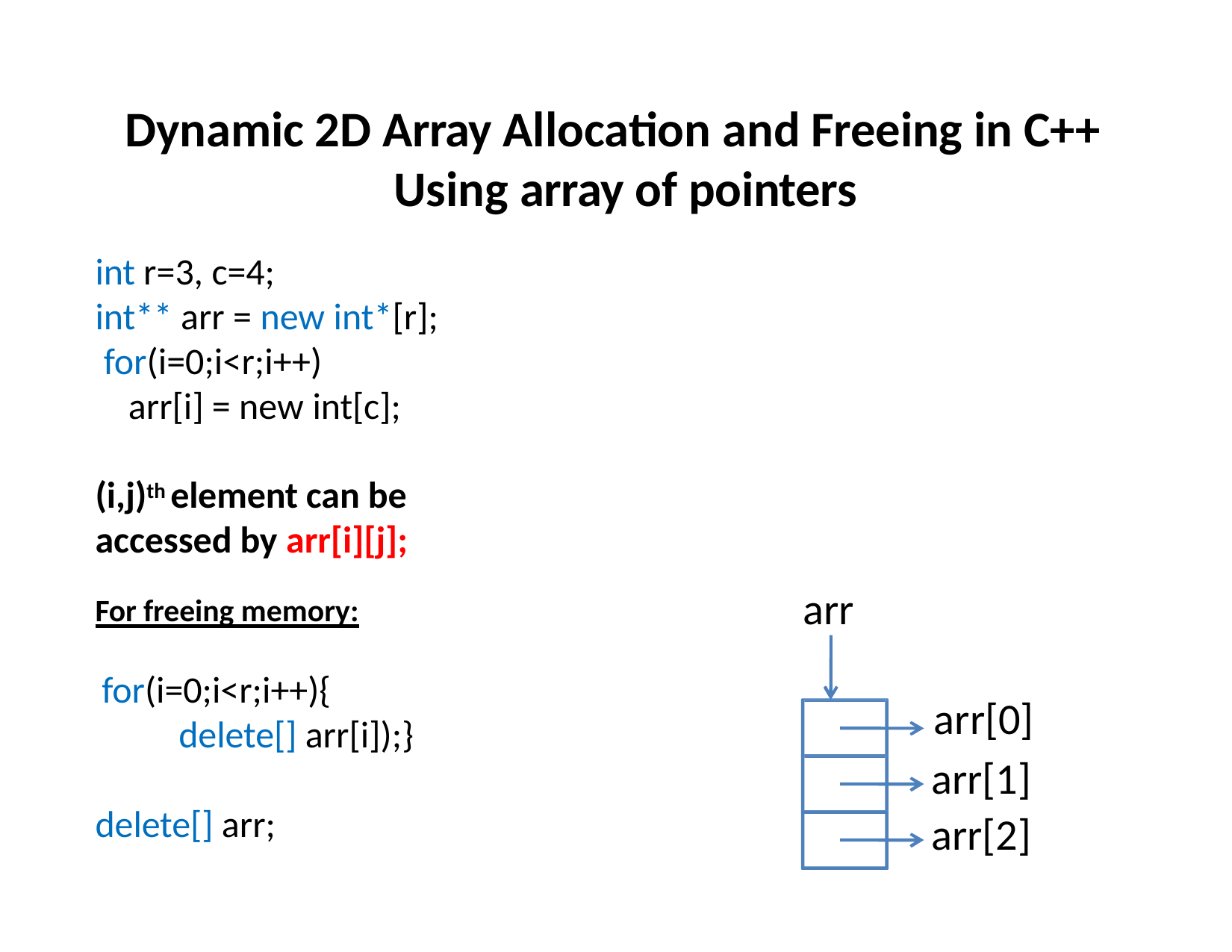

# Dynamic 2D Array Allocation and Freeing in C++  Using array of pointers
int r=3, c=4;
int** arr = new int*[r];  for(i=0;i<r;i++)
arr[i] = new int[c];

(i,j)th element can be accessed by arr[i][j];
arr
For freeing memory:

for(i=0;i<r;i++){
delete[] arr[i]);}
arr[0]
arr[1]
arr[2]

delete[] arr;